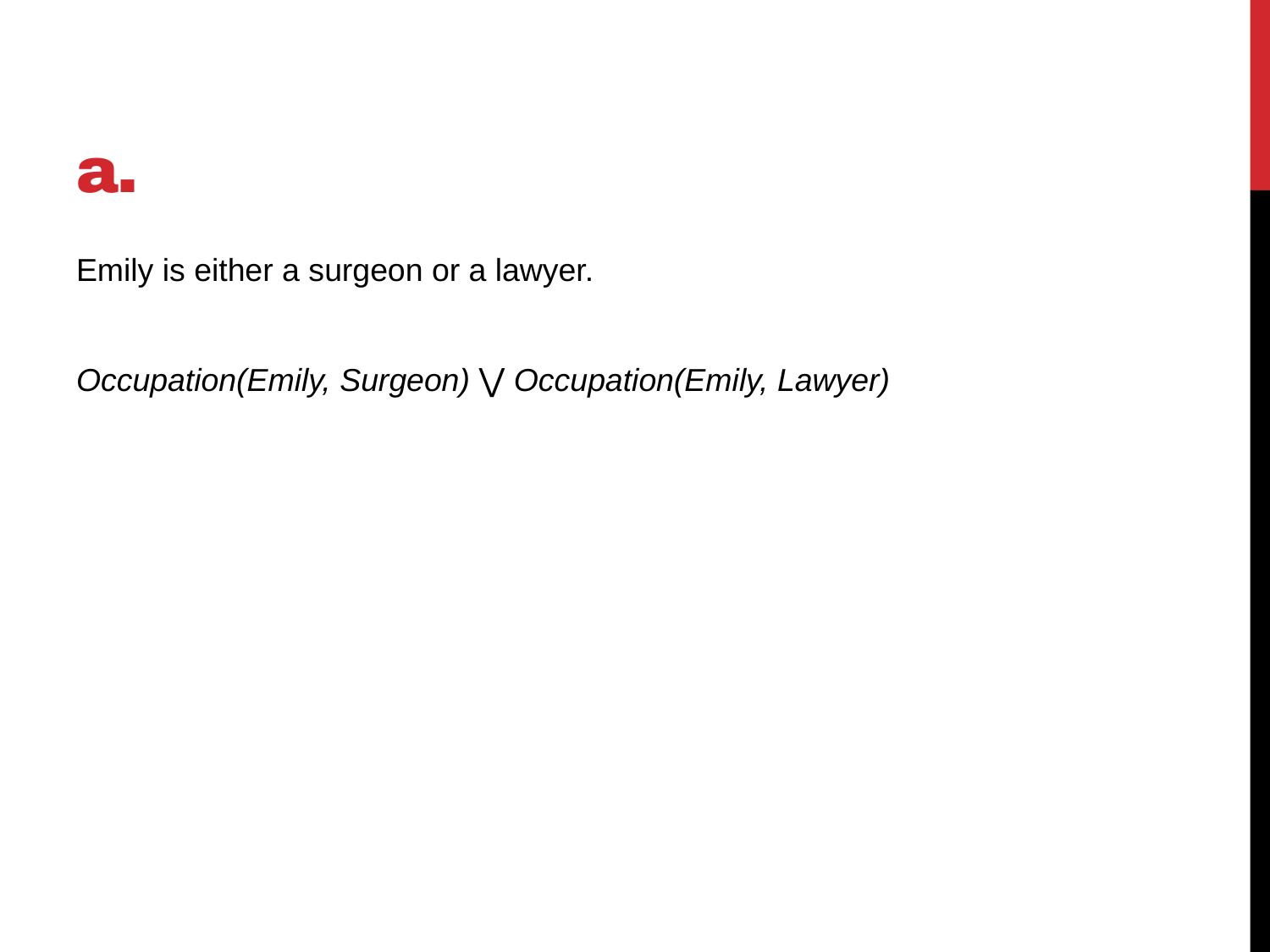

# a.
Emily is either a surgeon or a lawyer.

Occupation(Emily, Surgeon) ⋁ Occupation(Emily, Lawyer)